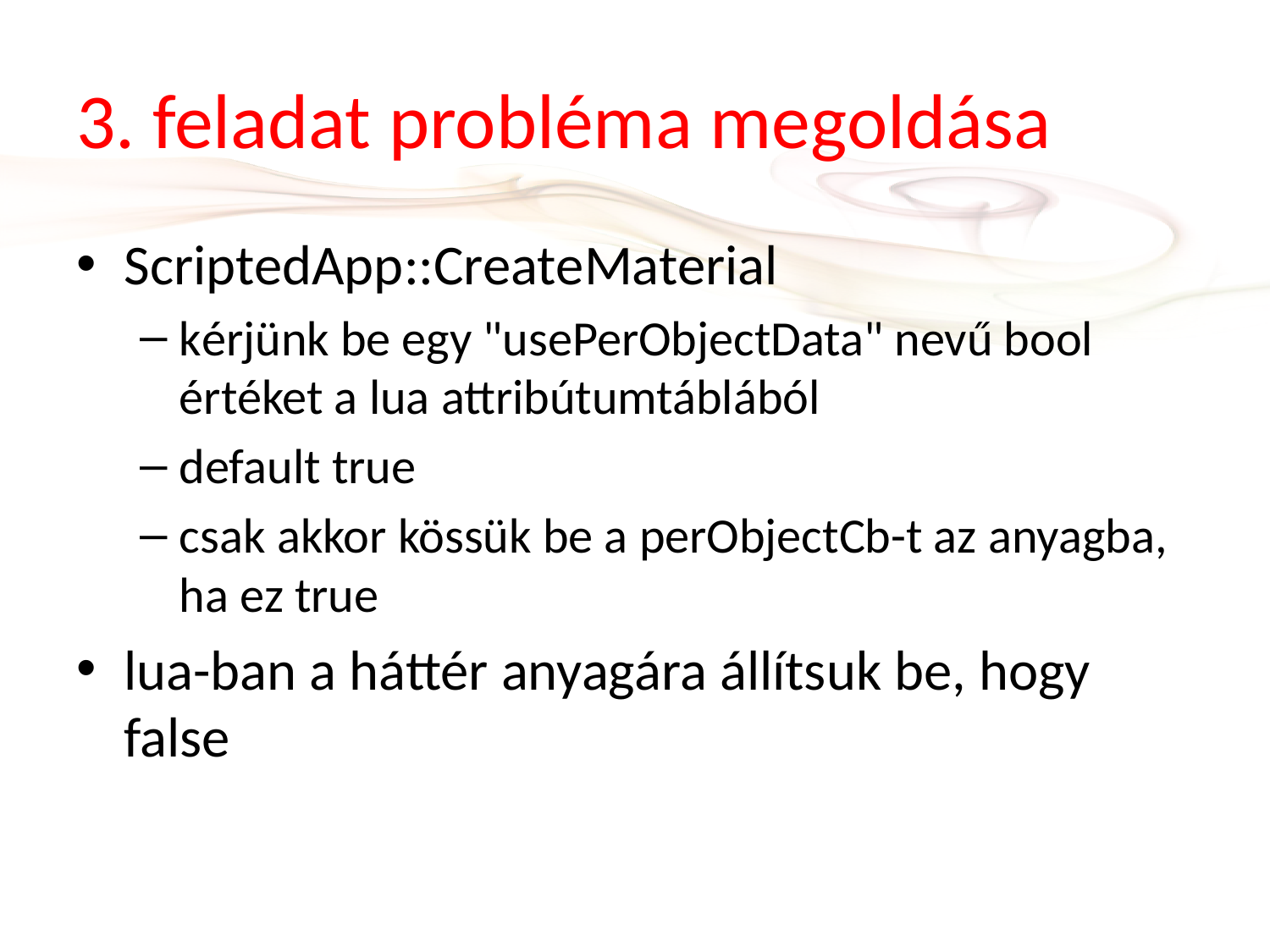

# 3. feladat probléma megoldása
ScriptedApp::CreateMaterial
kérjünk be egy "usePerObjectData" nevű bool értéket a lua attribútumtáblából
default true
csak akkor kössük be a perObjectCb-t az anyagba, ha ez true
lua-ban a háttér anyagára állítsuk be, hogy false